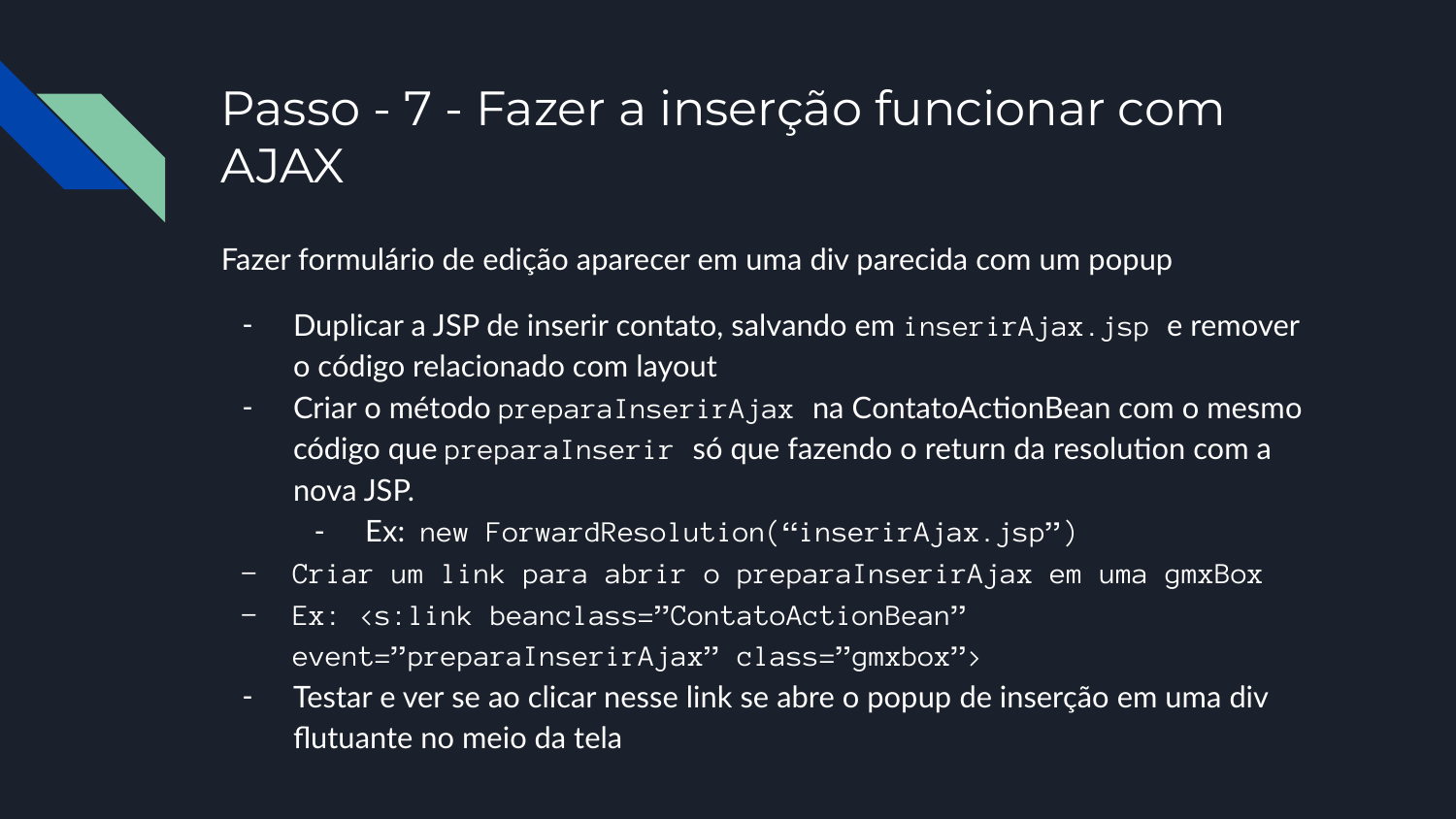

# Passo - 7 - Fazer a inserção funcionar com AJAX
Fazer formulário de edição aparecer em uma div parecida com um popup
Duplicar a JSP de inserir contato, salvando em inserirAjax.jsp  e remover o código relacionado com layout
Criar o método preparaInserirAjax na ContatoActionBean com o mesmo código que preparaInserir só que fazendo o return da resolution com a nova JSP.
Ex:  new ForwardResolution(“inserirAjax.jsp”)
Criar um link para abrir o preparaInserirAjax em uma gmxBox
Ex: <s:link beanclass=”ContatoActionBean” event=”preparaInserirAjax” class=”gmxbox”>
Testar e ver se ao clicar nesse link se abre o popup de inserção em uma div flutuante no meio da tela